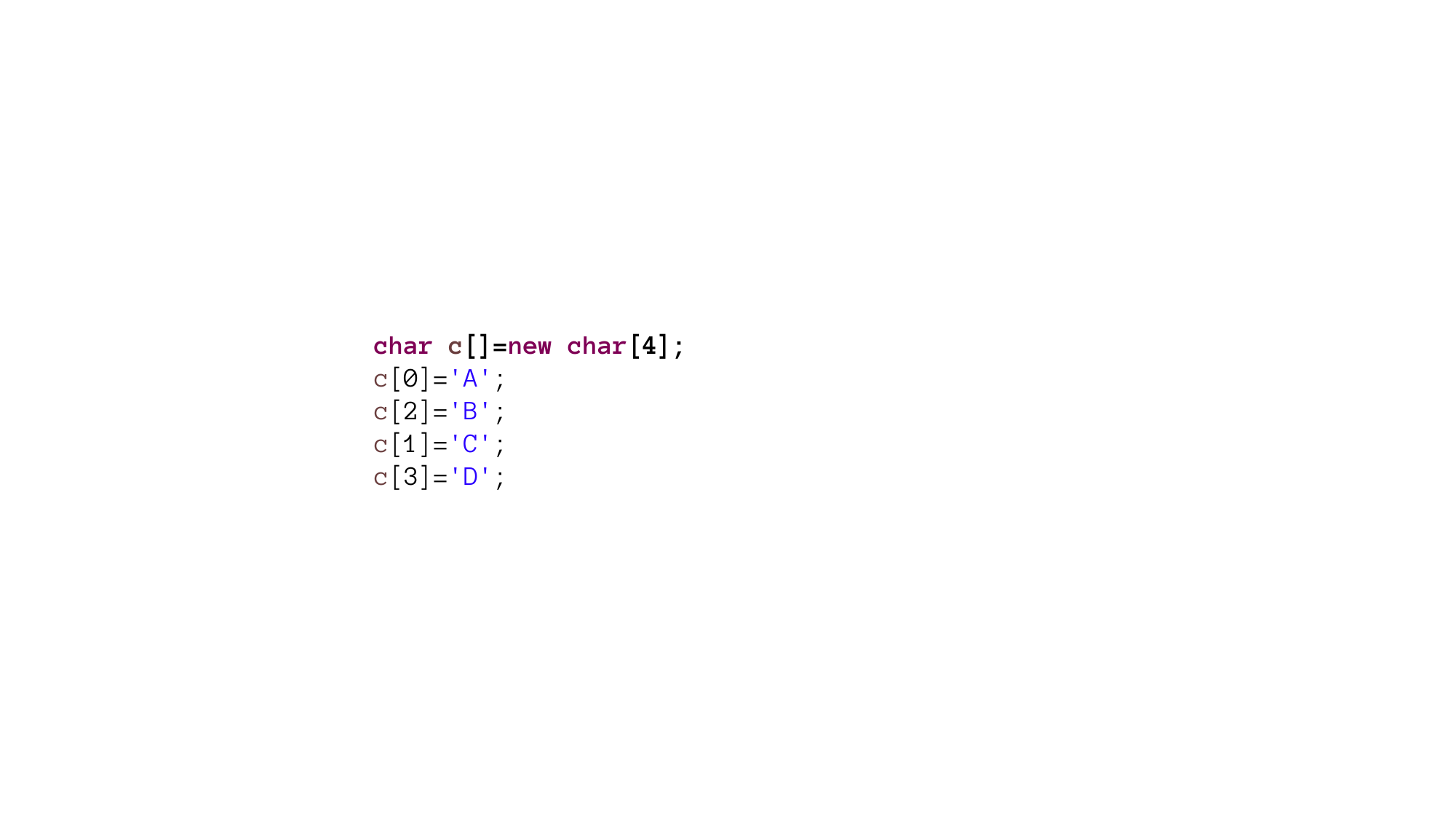

#
char c[]=new char[4];
c[0]='A';
c[2]='B';
c[1]='C';
c[3]='D';